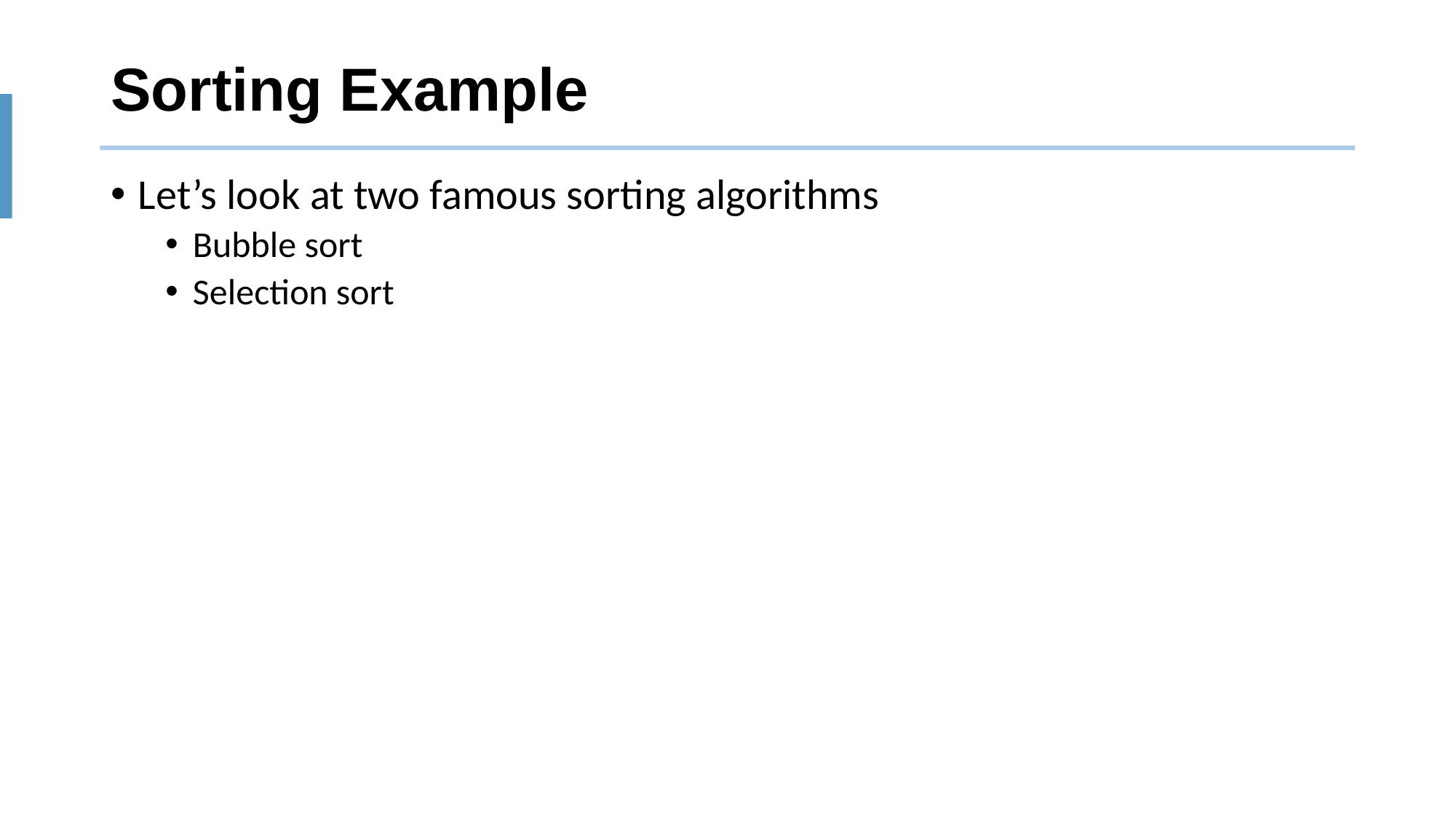

# Sorting Example
Let’s look at two famous sorting algorithms
Bubble sort
Selection sort